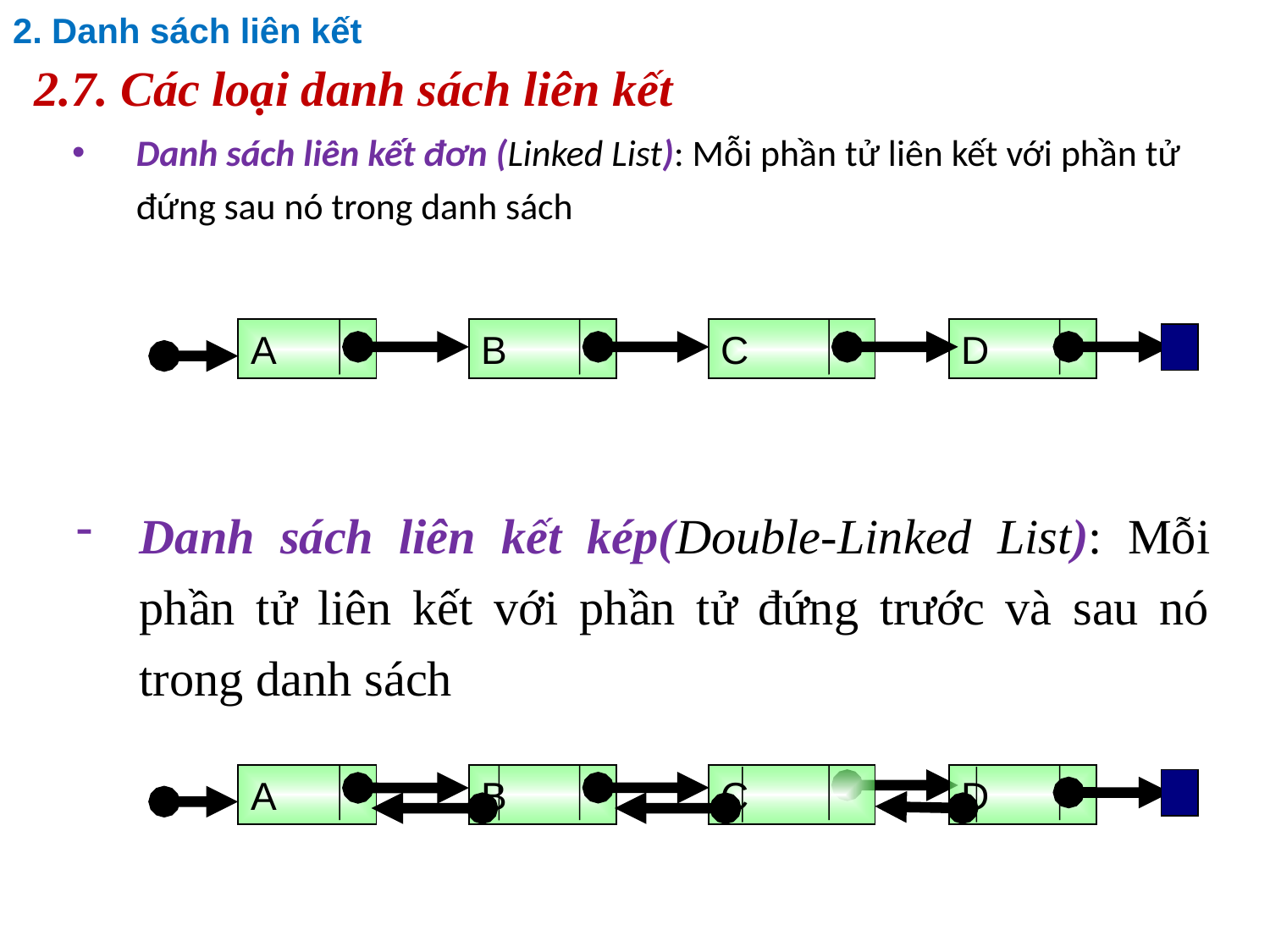

2. Danh sách liên kết
# 2.7. Các loại danh sách liên kết
Danh sách liên kết đơn (Linked List): Mỗi phần tử liên kết với phần tử đứng sau nó trong danh sách
A

B

C

D

Danh sách liên kết kép(Double-Linked List): Mỗi phần tử liên kết với phần tử đứng trước và sau nó trong danh sách
A

B

C

D